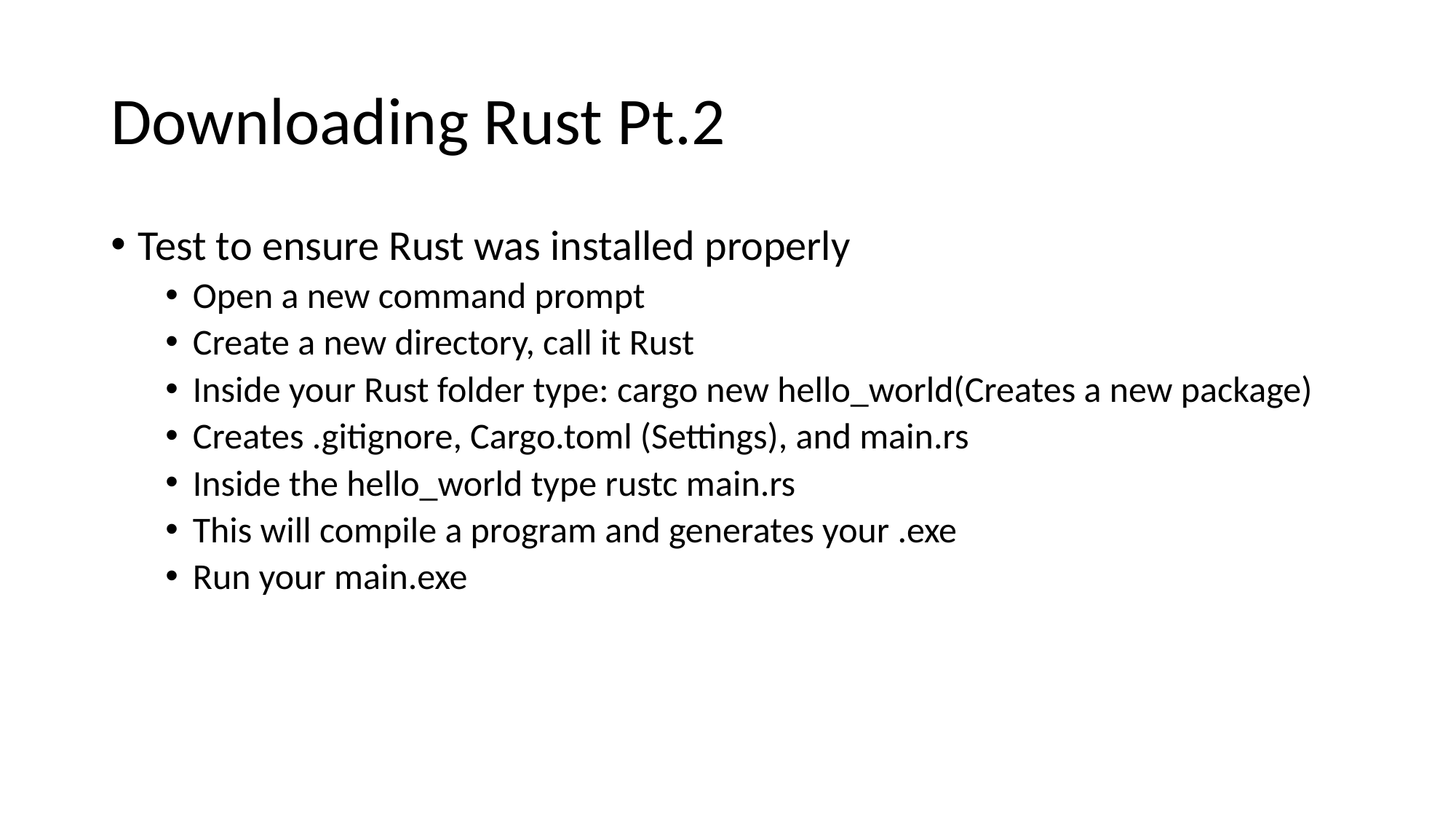

# Downloading Rust Pt.2
Test to ensure Rust was installed properly
Open a new command prompt
Create a new directory, call it Rust
Inside your Rust folder type: cargo new hello_world(Creates a new package)
Creates .gitignore, Cargo.toml (Settings), and main.rs
Inside the hello_world type rustc main.rs
This will compile a program and generates your .exe
Run your main.exe